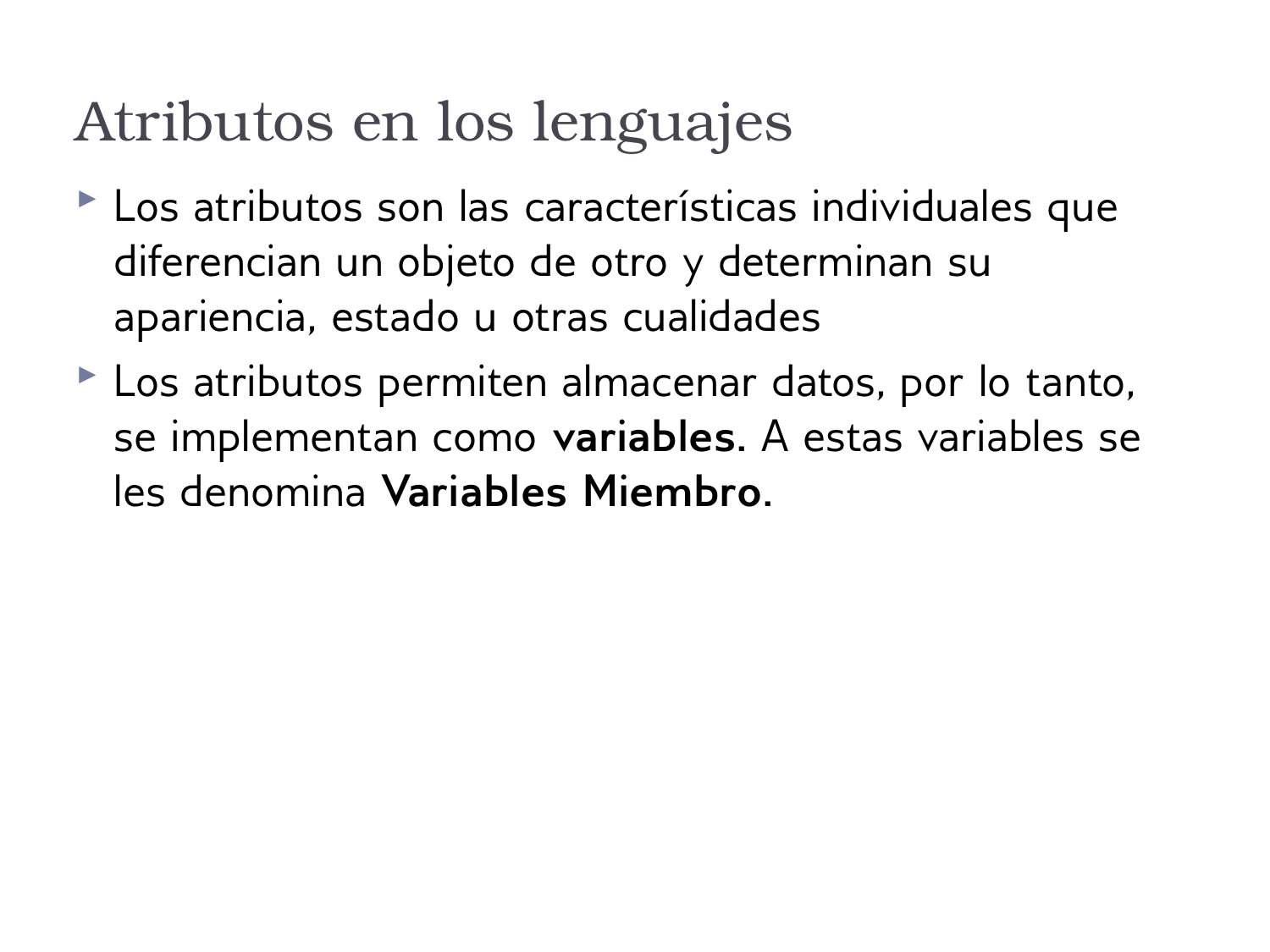

# Atributos en los lenguajes
Los atributos son las características individuales que diferencian un objeto de otro y determinan su apariencia, estado u otras cualidades
Los atributos permiten almacenar datos, por lo tanto, se implementan como variables. A estas variables se les denomina Variables Miembro.